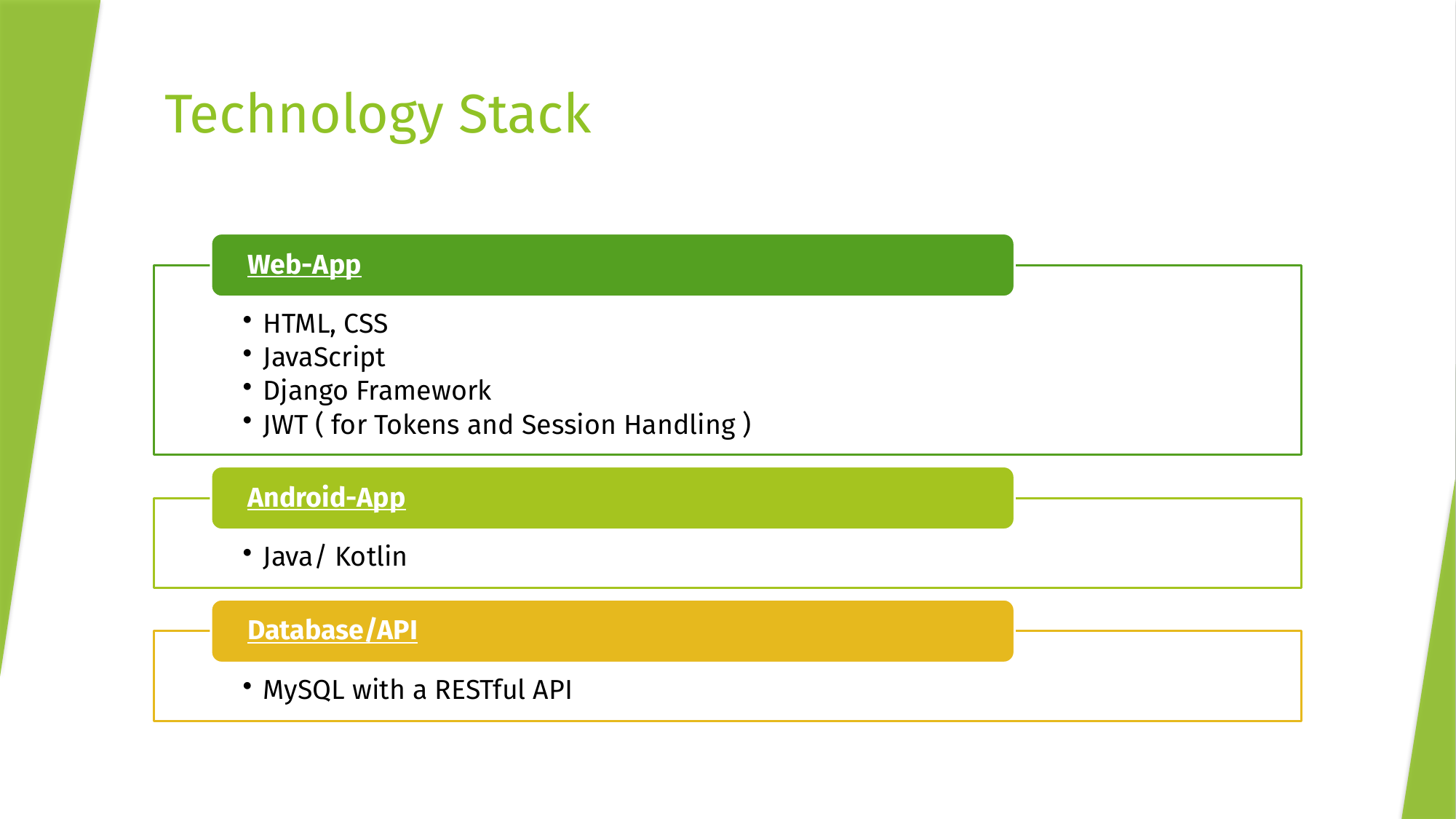

# Technology Stack
HTML, CSS
JavaScript
Django Framework
JWT ( for Tokens and Session Handling )
Web-App
Java/ Kotlin
Android-App
MySQL with a RESTful API
Database/API